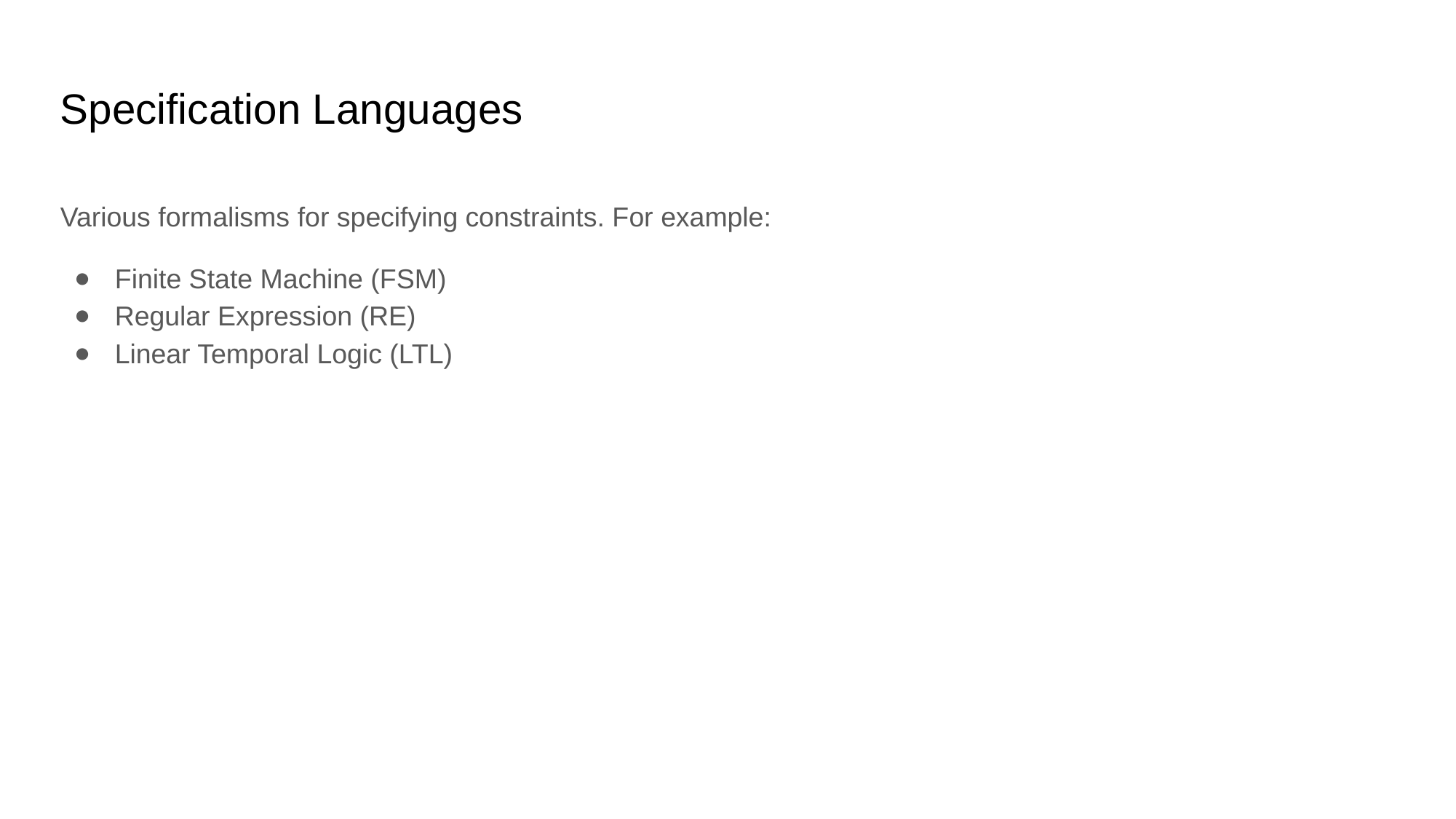

Specification Languages
Various formalisms for specifying constraints. For example:
Finite State Machine (FSM)
Regular Expression (RE)
Linear Temporal Logic (LTL)